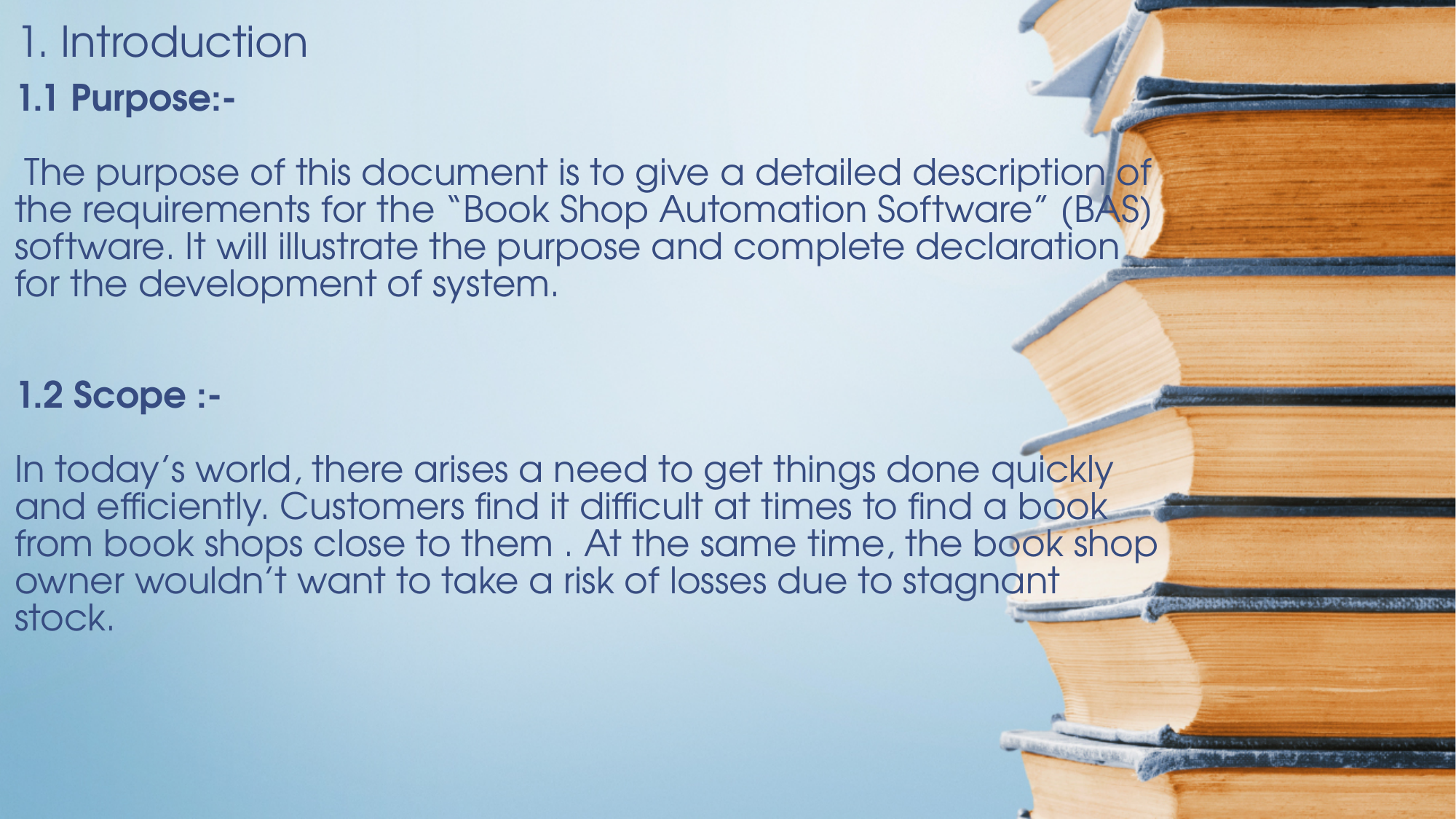

1. Introduction
# 1.1 Purpose:- The purpose of this document is to give a detailed description of the requirements for the “Book Shop Automation Software” (BAS) software. It will illustrate the purpose and complete declaration for the development of system. 1.2 Scope :- In today’s world, there arises a need to get things done quickly and efficiently. Customers find it difficult at times to find a book from book shops close to them . At the same time, the book shop owner wouldn’t want to take a risk of losses due to stagnant stock.